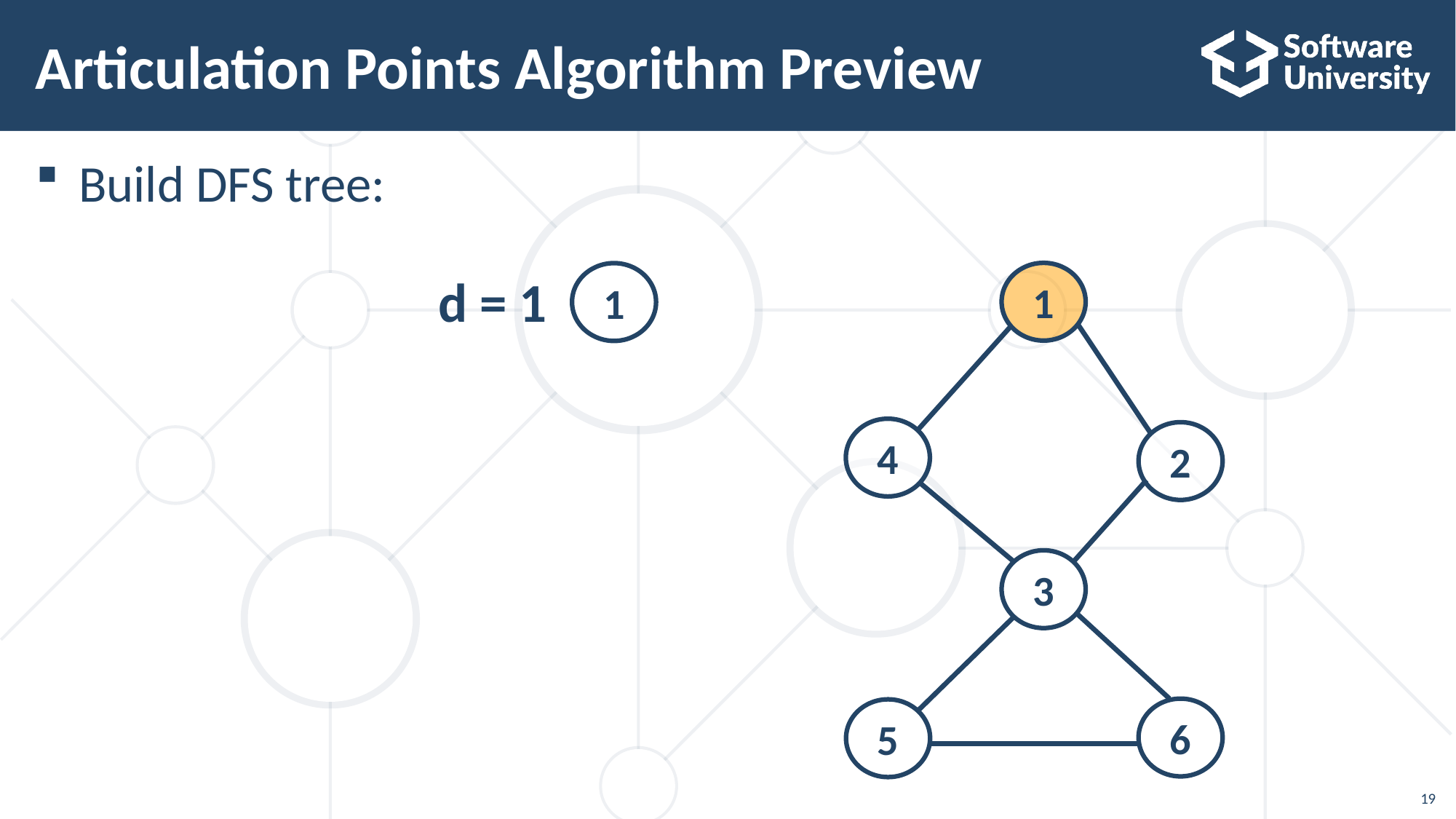

# Articulation Points Algorithm Preview
Build DFS tree:
d = 1
1
1
4
2
3
6
5
19